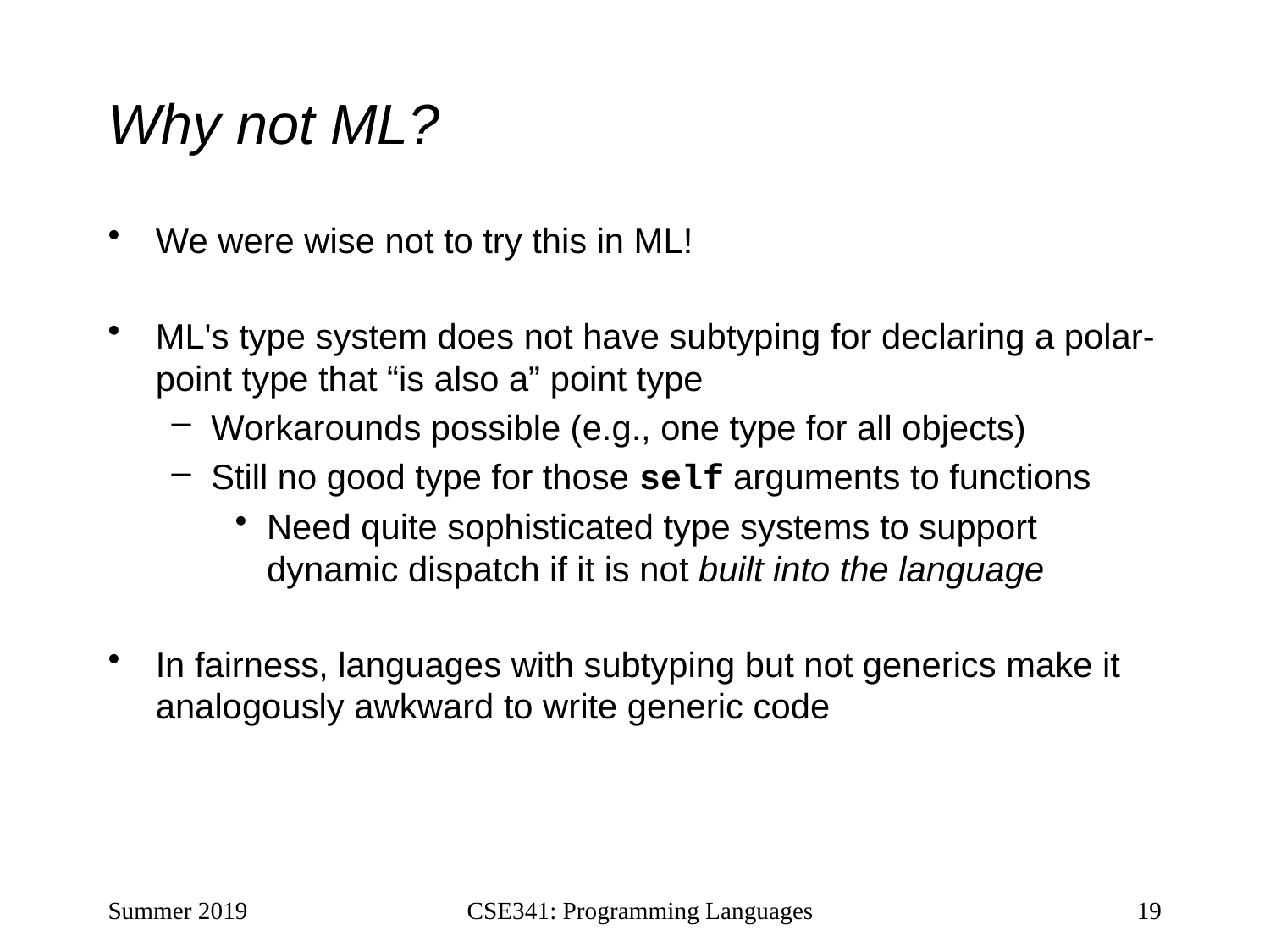

# Why not ML?
We were wise not to try this in ML!

ML's type system does not have subtyping for declaring a polar-point type that “is also a” point type
Workarounds possible (e.g., one type for all objects)
Still no good type for those self arguments to functions
Need quite sophisticated type systems to support dynamic dispatch if it is not built into the language

In fairness, languages with subtyping but not generics make it analogously awkward to write generic code

Summer 2019
CSE341: Programming Languages
19